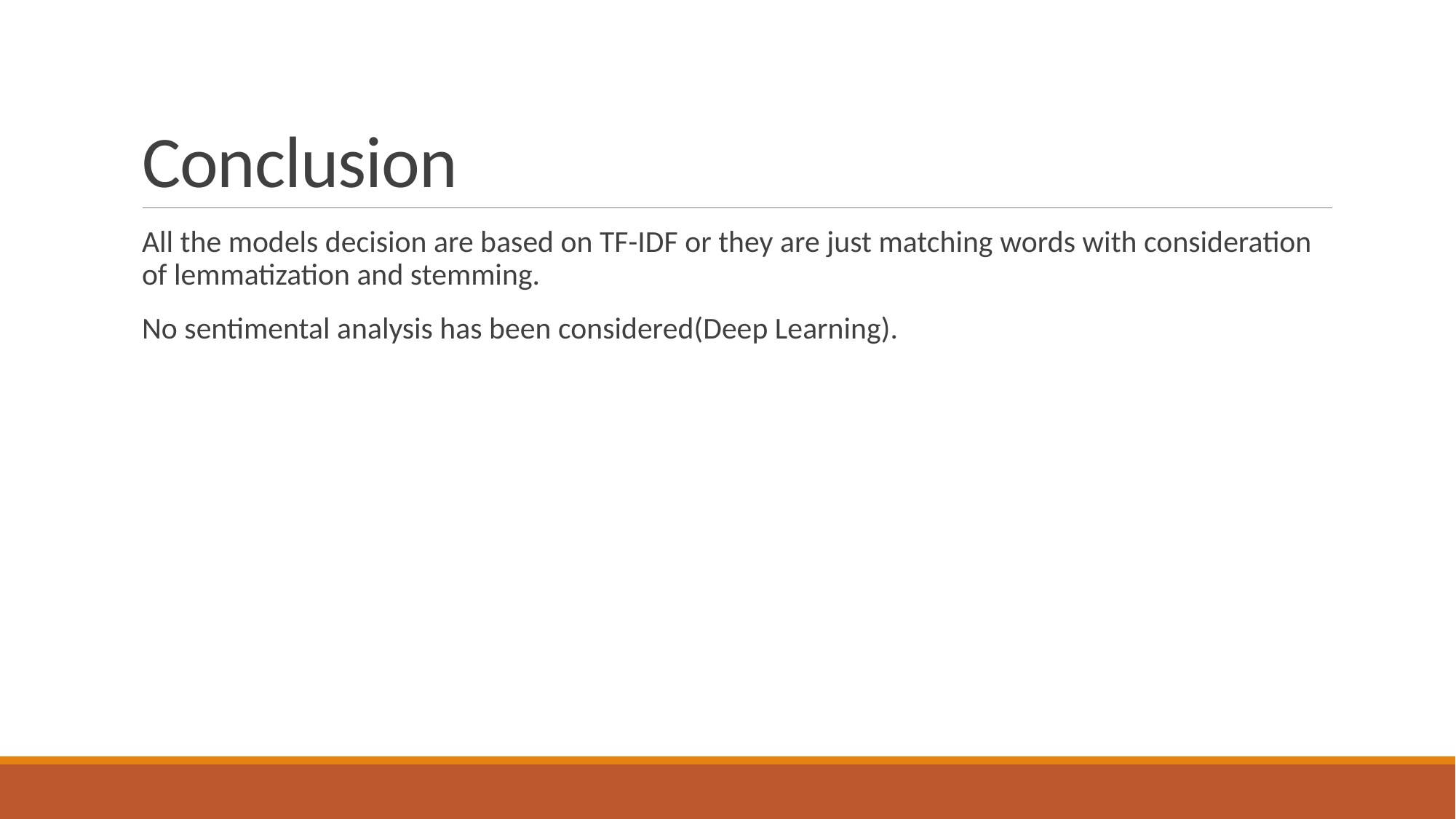

# Conclusion
All the models decision are based on TF-IDF or they are just matching words with consideration of lemmatization and stemming.
No sentimental analysis has been considered(Deep Learning).